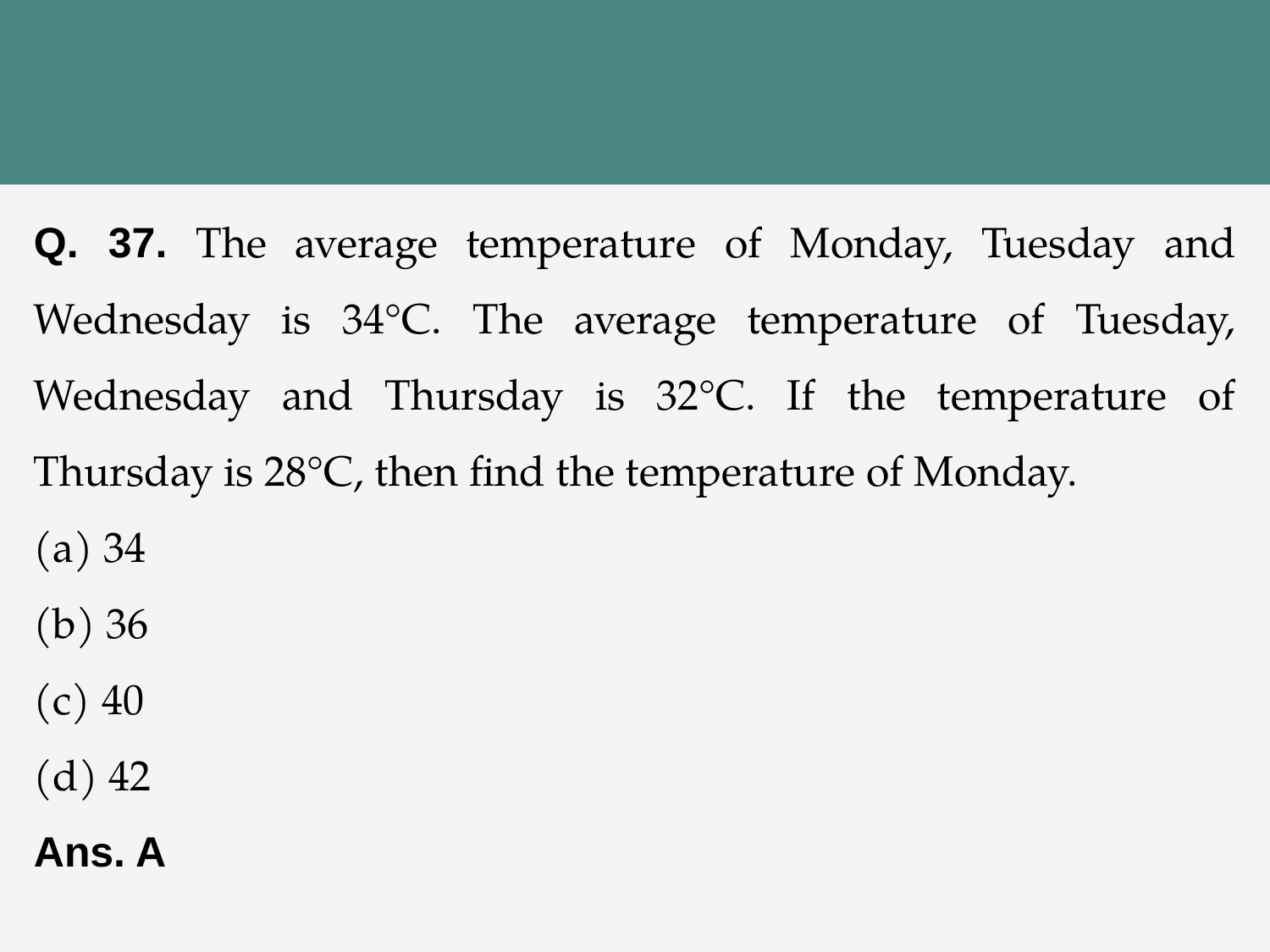

Q. 37. The average temperature of Monday, Tuesday and Wednesday is 34°C. The average temperature of Tuesday, Wednesday and Thursday is 32°C. If the temperature of Thursday is 28°C, then find the temperature of Monday.
(a) 34
(b) 36
(c) 40
(d) 42
Ans. A